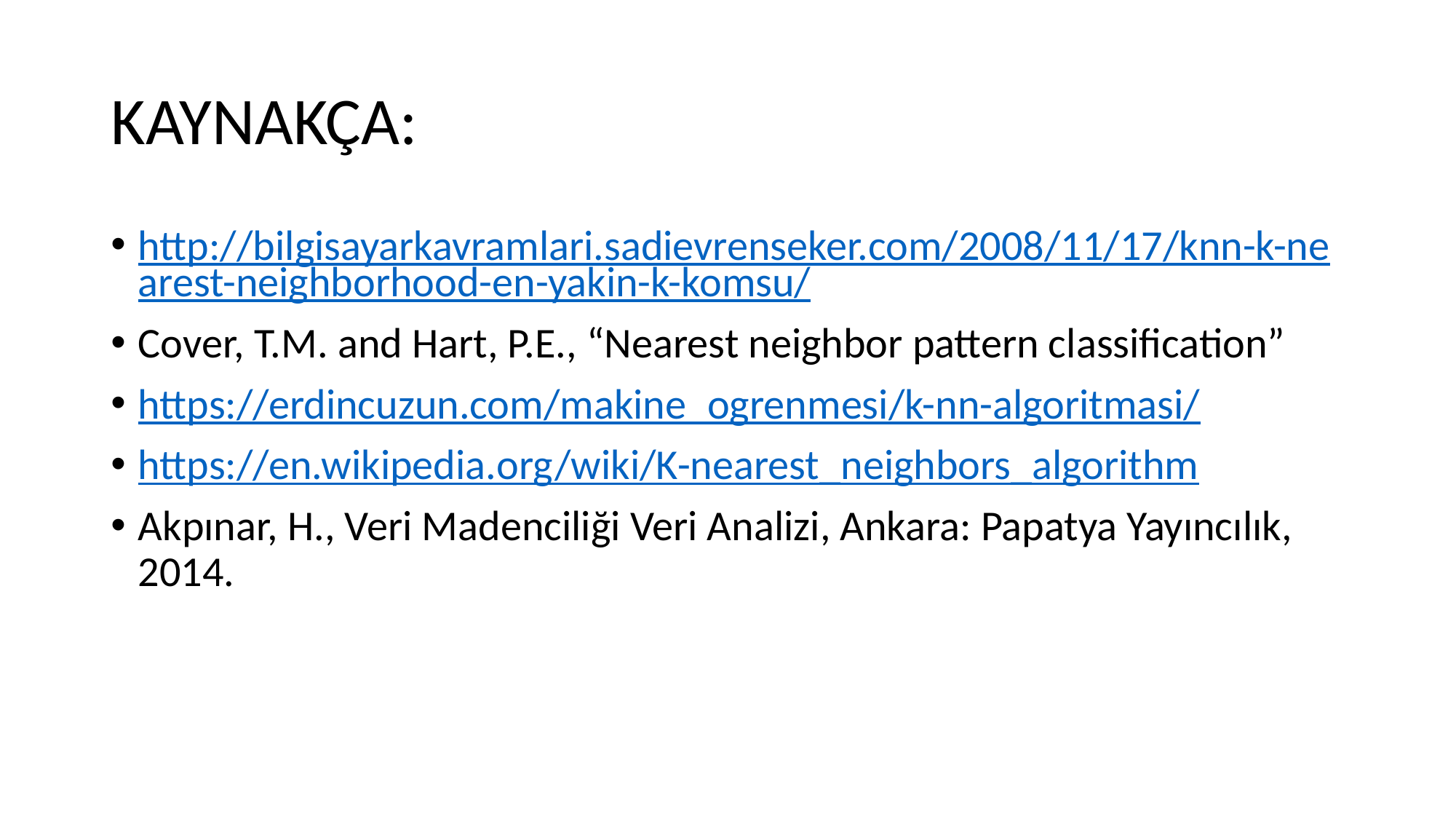

# KAYNAKÇA:
http://bilgisayarkavramlari.sadievrenseker.com/2008/11/17/knn-k-nearest-neighborhood-en-yakin-k-komsu/
Cover, T.M. and Hart, P.E., “Nearest neighbor pattern classification”
https://erdincuzun.com/makine_ogrenmesi/k-nn-algoritmasi/
https://en.wikipedia.org/wiki/K-nearest_neighbors_algorithm
Akpınar, H., Veri Madenciliği Veri Analizi, Ankara: Papatya Yayıncılık, 2014.